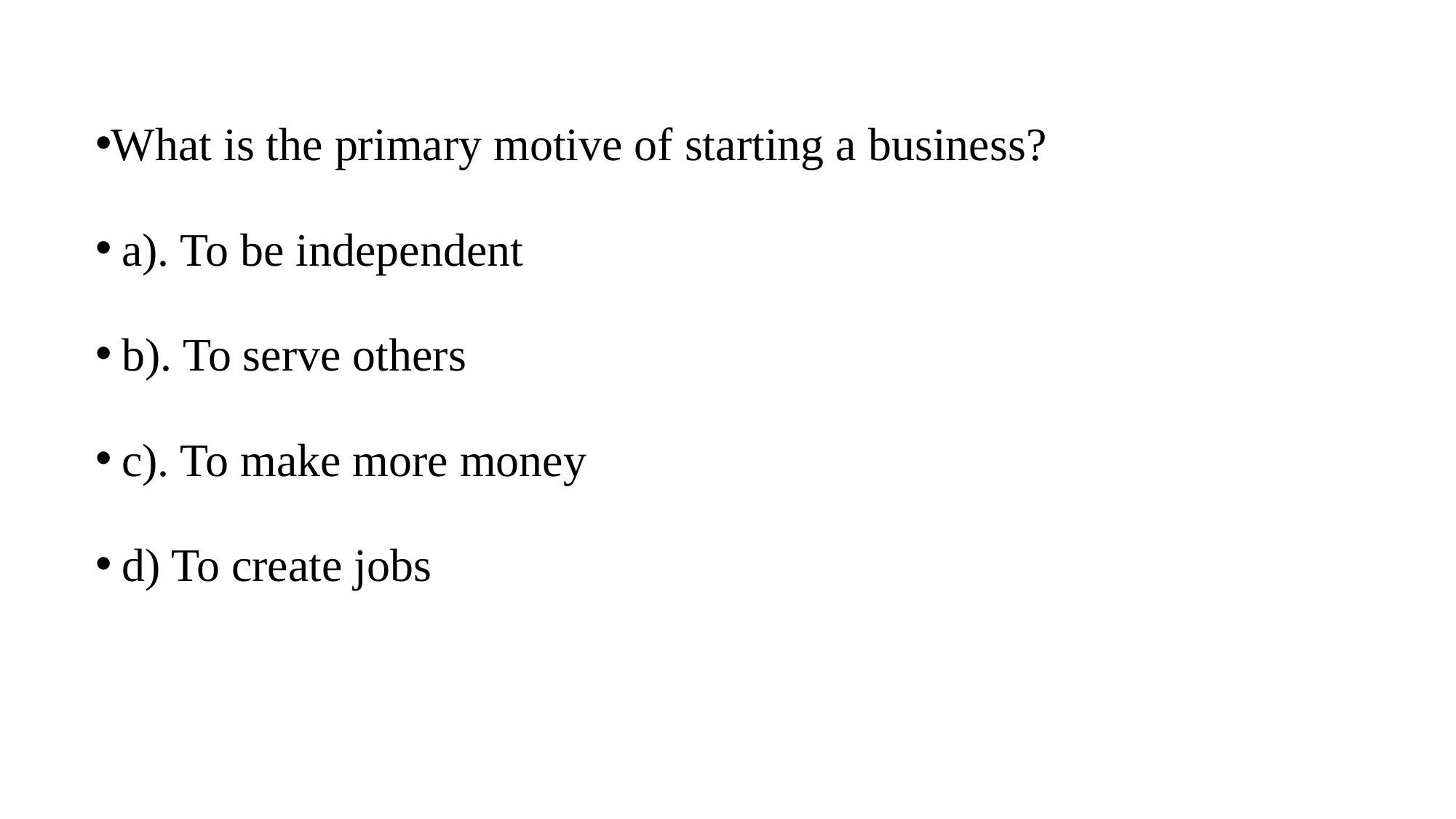

What is the primary motive of starting a business?
a). To be independent
b). To serve others
c). To make more money
d) To create jobs